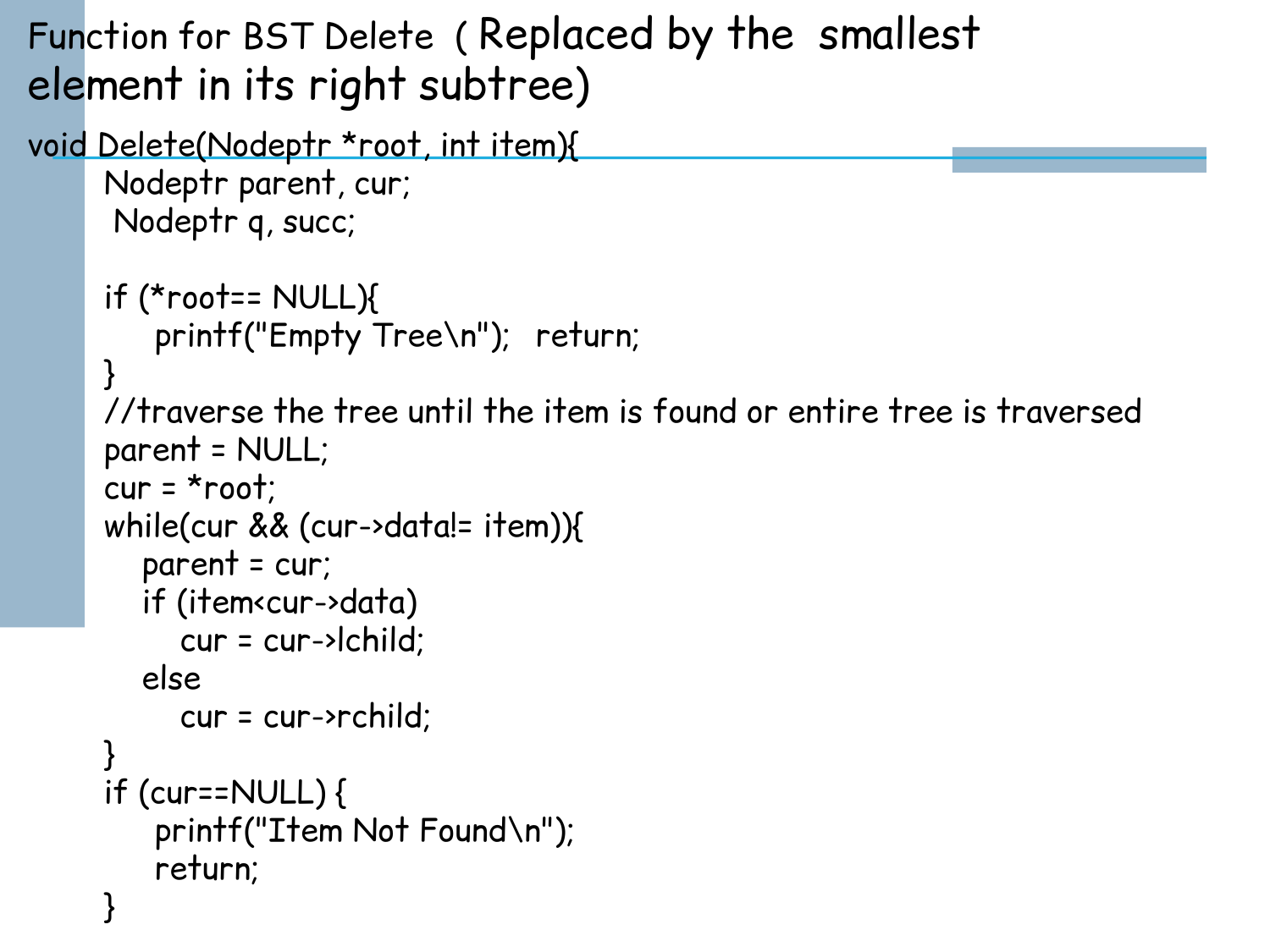

Function for BST Delete  ( Replaced by the  smallest element in its right subtree)
void Delete(Nodeptr *root, int item){
        Nodeptr parent, cur;
         Nodeptr q, succ;

        if (*root== NULL){
	printf("Empty Tree\n"); 	return;
        }
        //traverse the tree until the item is found or entire tree is traversed
        parent = NULL;
        cur = *root;
        while(cur && (cur->data!= item)){
            parent = cur;
            if (item<cur->data)
                cur = cur->lchild;
            else
                cur = cur->rchild;
        }
        if (cur==NULL) {
	printf("Item Not Found\n");
	return;
        }